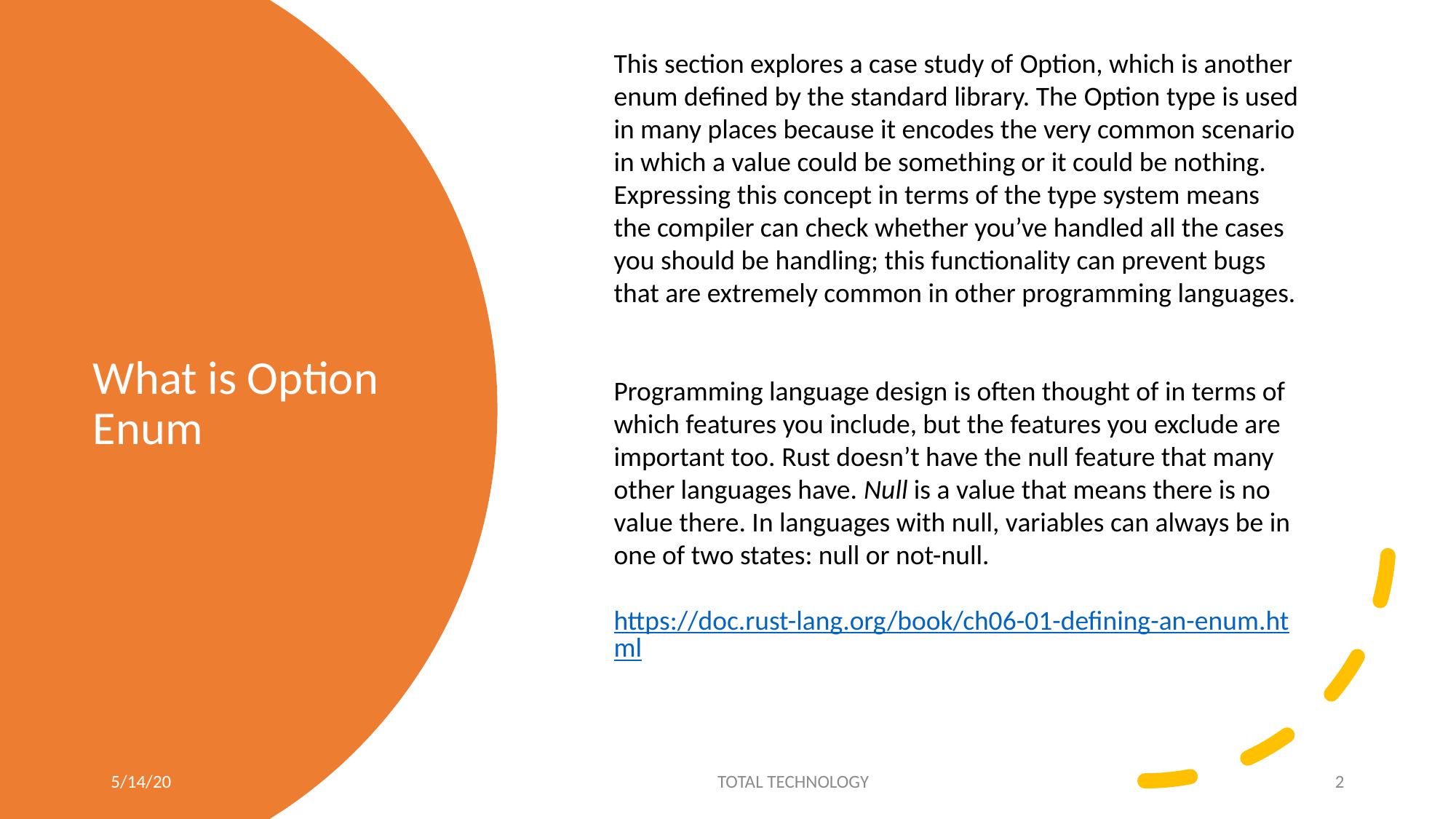

This section explores a case study of Option, which is another enum defined by the standard library. The Option type is used in many places because it encodes the very common scenario in which a value could be something or it could be nothing. Expressing this concept in terms of the type system means the compiler can check whether you’ve handled all the cases you should be handling; this functionality can prevent bugs that are extremely common in other programming languages.

Programming language design is often thought of in terms of which features you include, but the features you exclude are important too. Rust doesn’t have the null feature that many other languages have. Null is a value that means there is no value there. In languages with null, variables can always be in one of two states: null or not-null.

https://doc.rust-lang.org/book/ch06-01-defining-an-enum.html

# What is Option Enum

5/14/20
TOTAL TECHNOLOGY
2